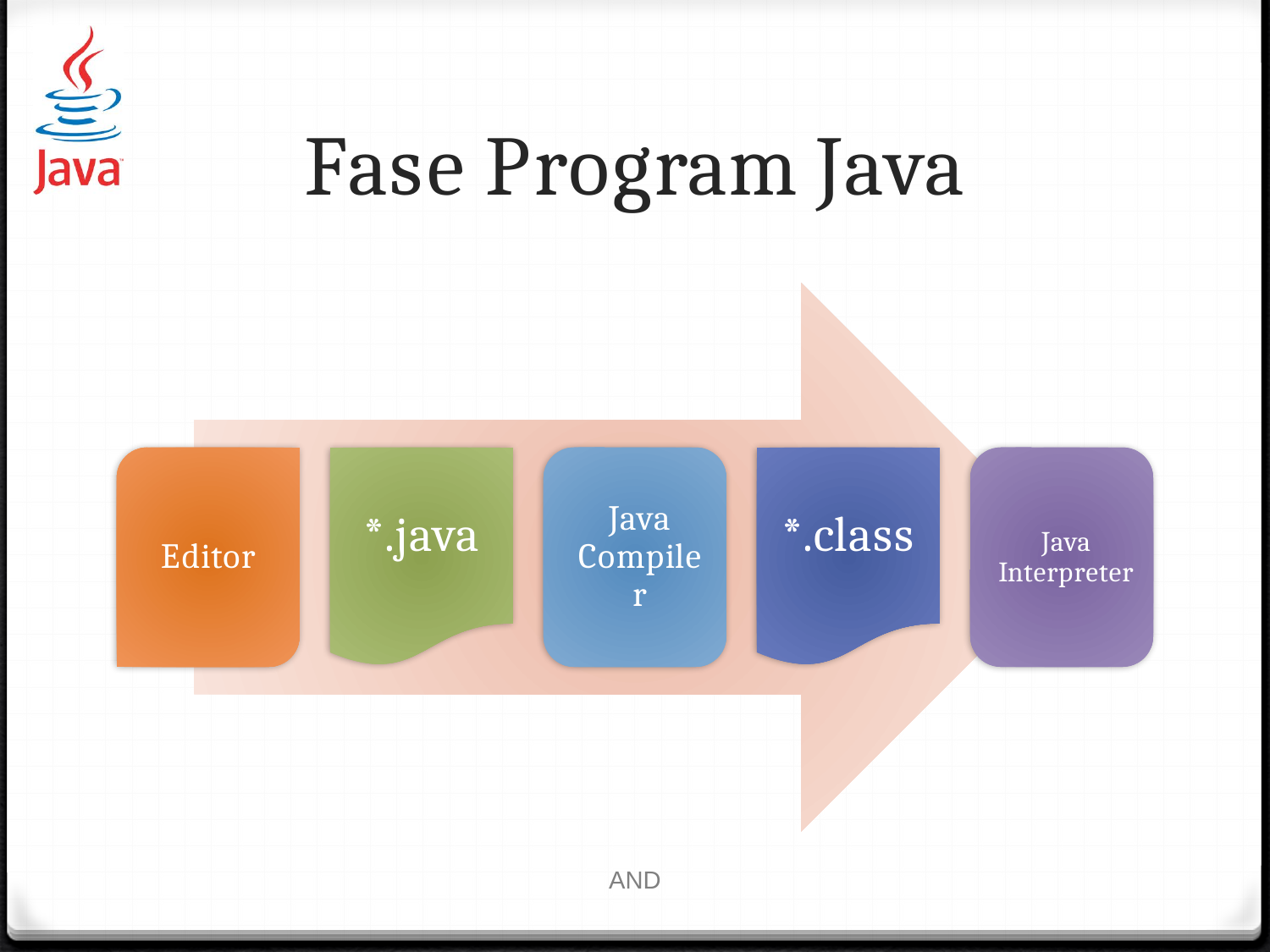

# Fase Program Java
Editor
*.java
Java Compiler
*.class
Java Interpreter
AND